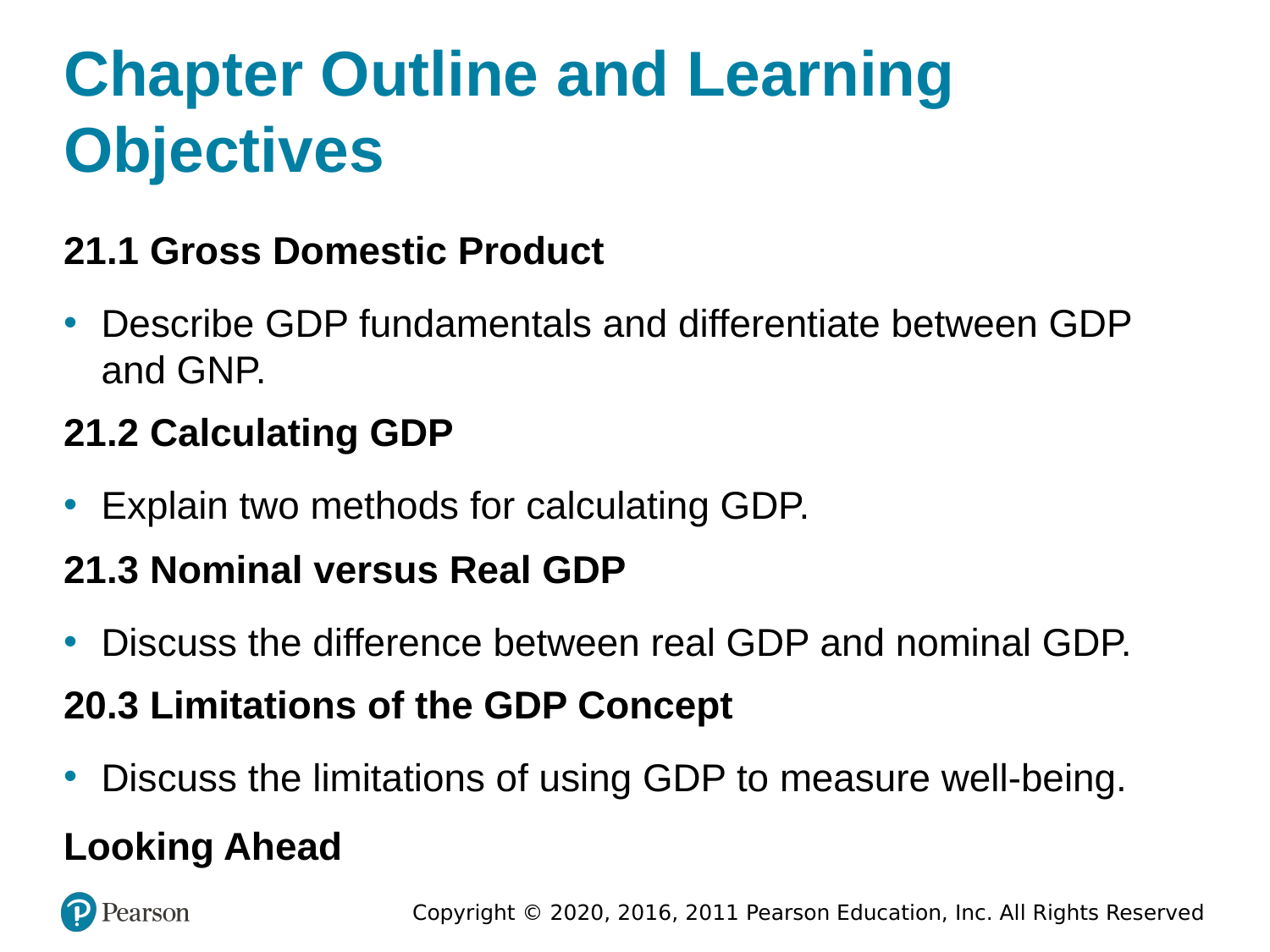

# Chapter Outline and Learning Objectives
21.1 Gross Domestic Product
Describe GDP fundamentals and differentiate between GDP and GNP.
21.2 Calculating GDP
Explain two methods for calculating GDP.
21.3 Nominal versus Real GDP
Discuss the difference between real GDP and nominal GDP.
20.3 Limitations of the GDP Concept
Discuss the limitations of using GDP to measure well-being.
Looking Ahead